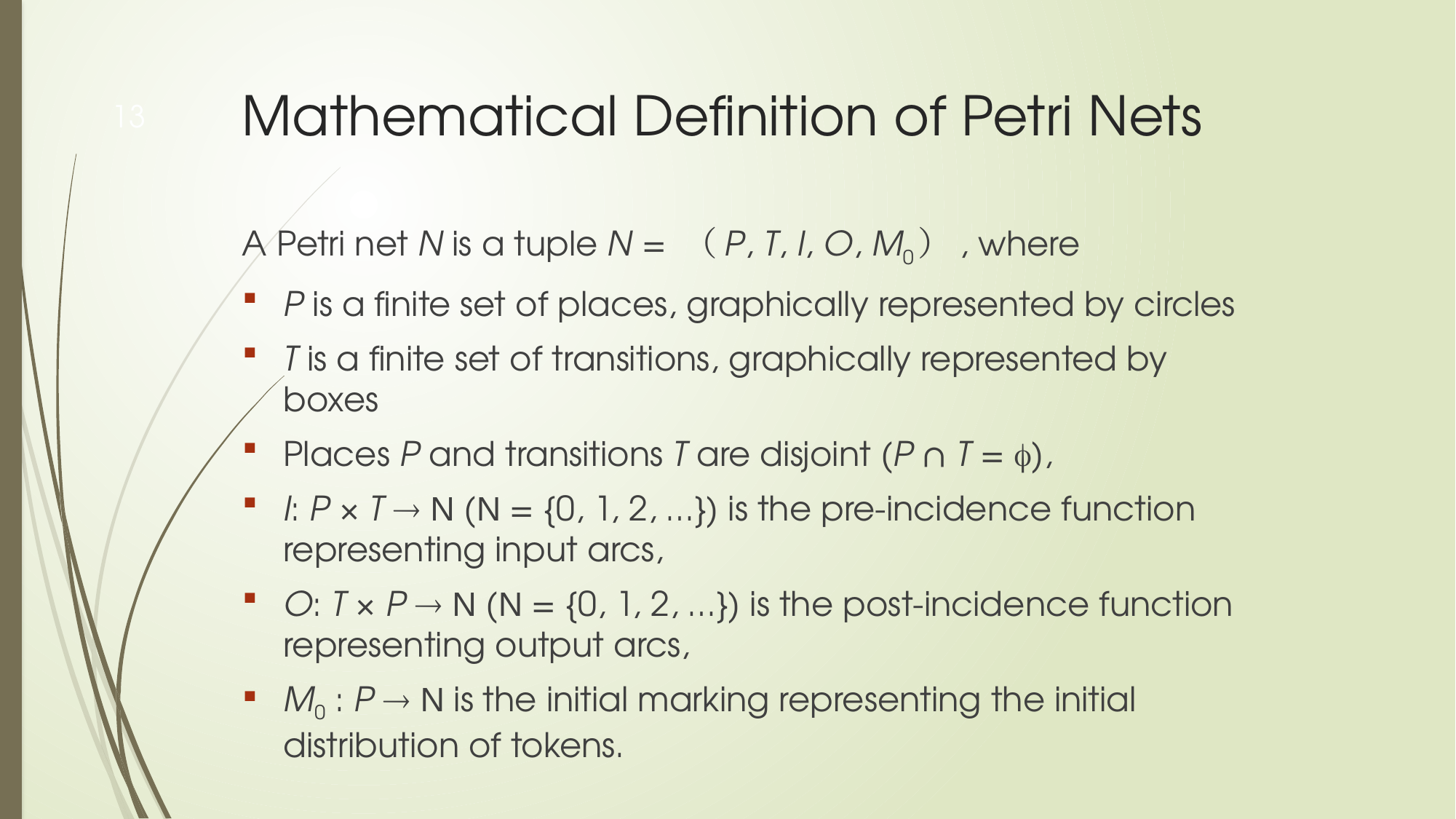

# Mathematical Definition of Petri Nets
13
A Petri net N is a tuple N = （P, T, I, O, M0）, where
P is a finite set of places, graphically represented by circles
T is a finite set of transitions, graphically represented by boxes
Places P and transitions T are disjoint (P ∩ T = φ),
I: P × T → N (N = {0, 1, 2, …}) is the pre-incidence function representing input arcs,
O: T × P → N (N = {0, 1, 2, …}) is the post-incidence function representing output arcs,
M0 : P → N is the initial marking representing the initial distribution of tokens.